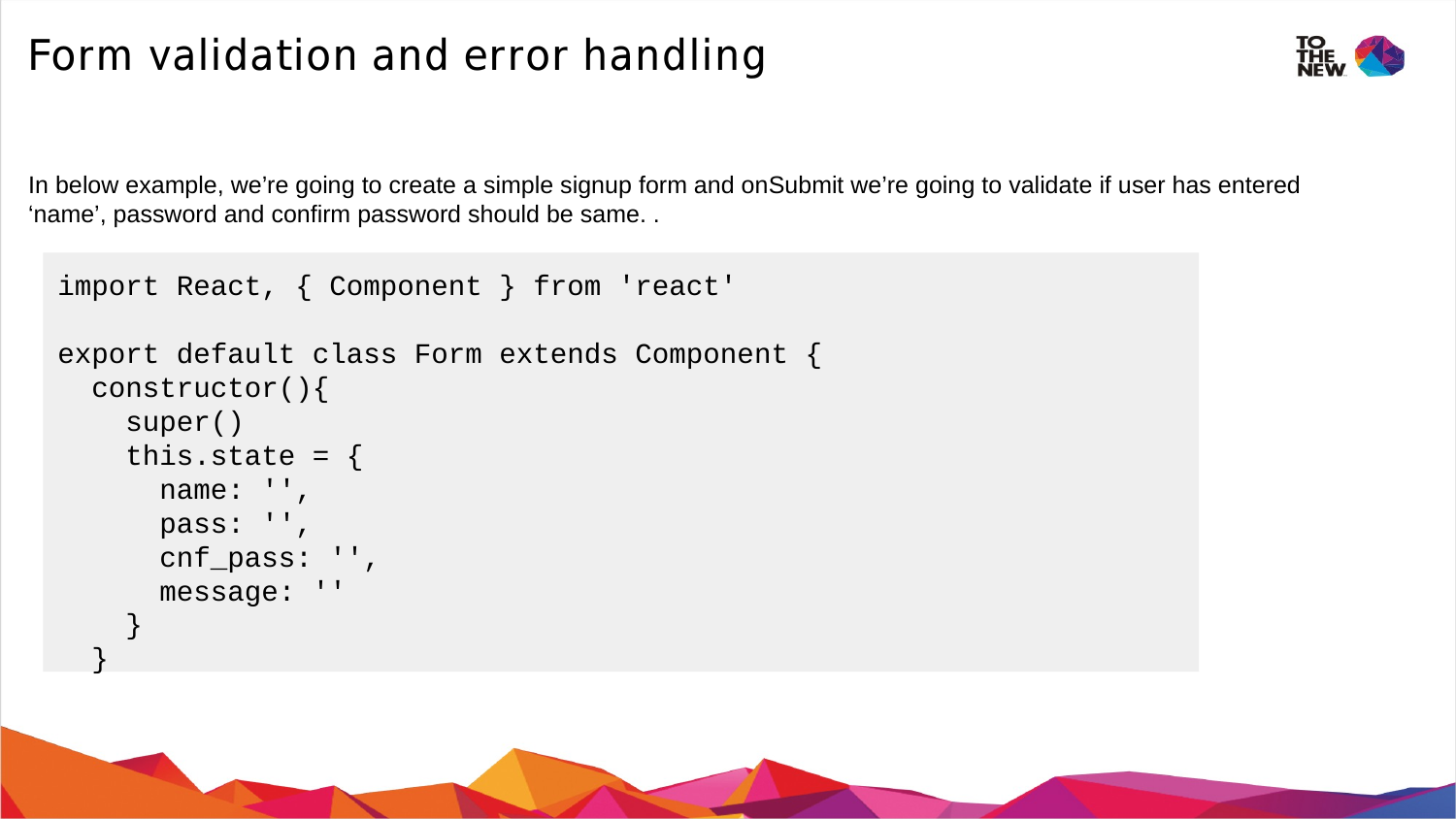

# Form validation and error handling
In below example, we’re going to create a simple signup form and onSubmit we’re going to validate if user has entered ‘name’, password and confirm password should be same. .
import React, { Component } from 'react'

export default class Form extends Component {
  constructor(){
    super()
    this.state = {
      name: '',
      pass: '',
      cnf_pass: '',
      message: ''
    }
  }